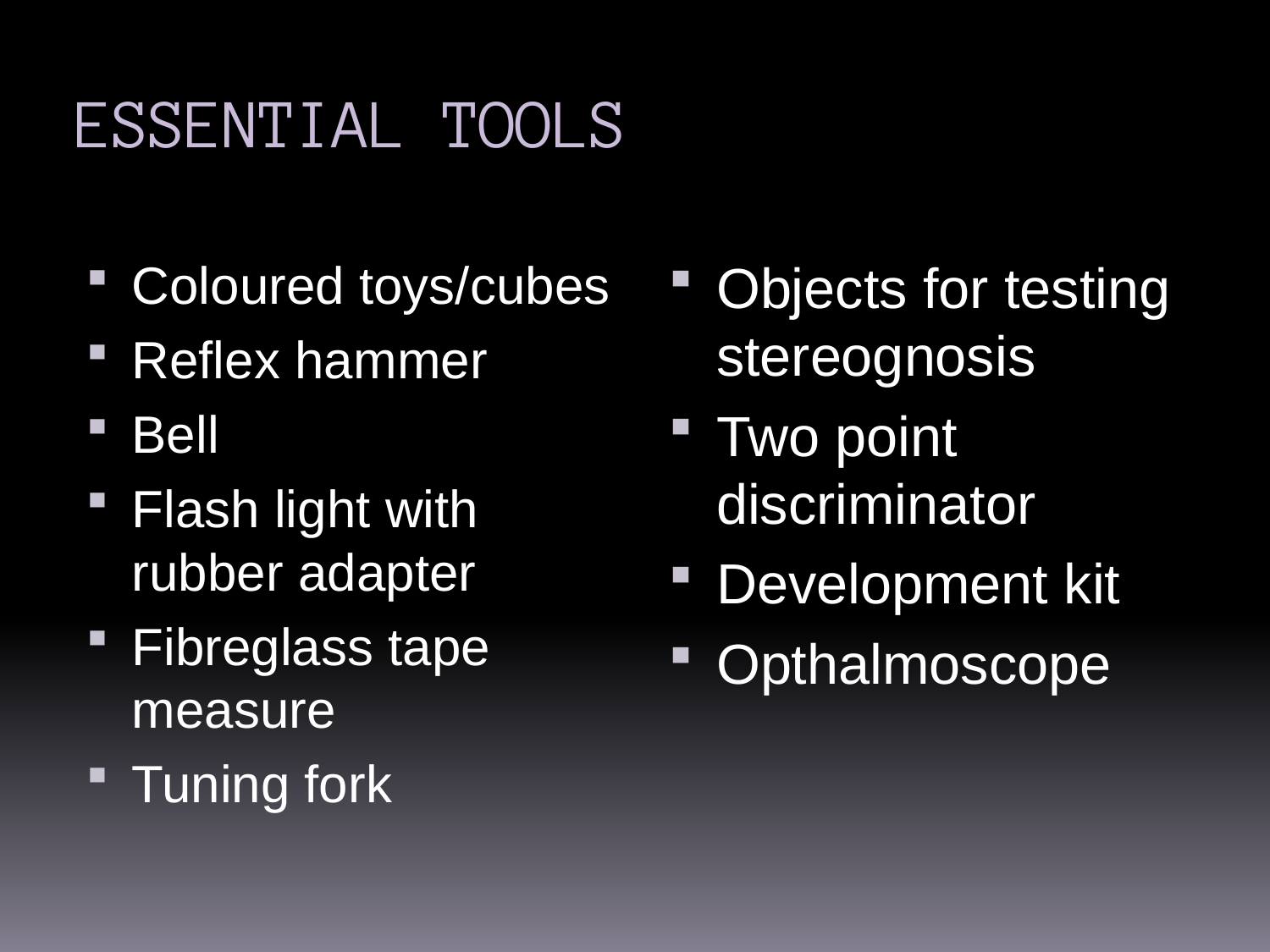

# ESSENTIAL TOOLS
Coloured toys/cubes
Reflex hammer
Bell
Flash light with rubber adapter
Fibreglass tape measure
Tuning fork
Objects for testing stereognosis
Two point discriminator
Development kit
Opthalmoscope